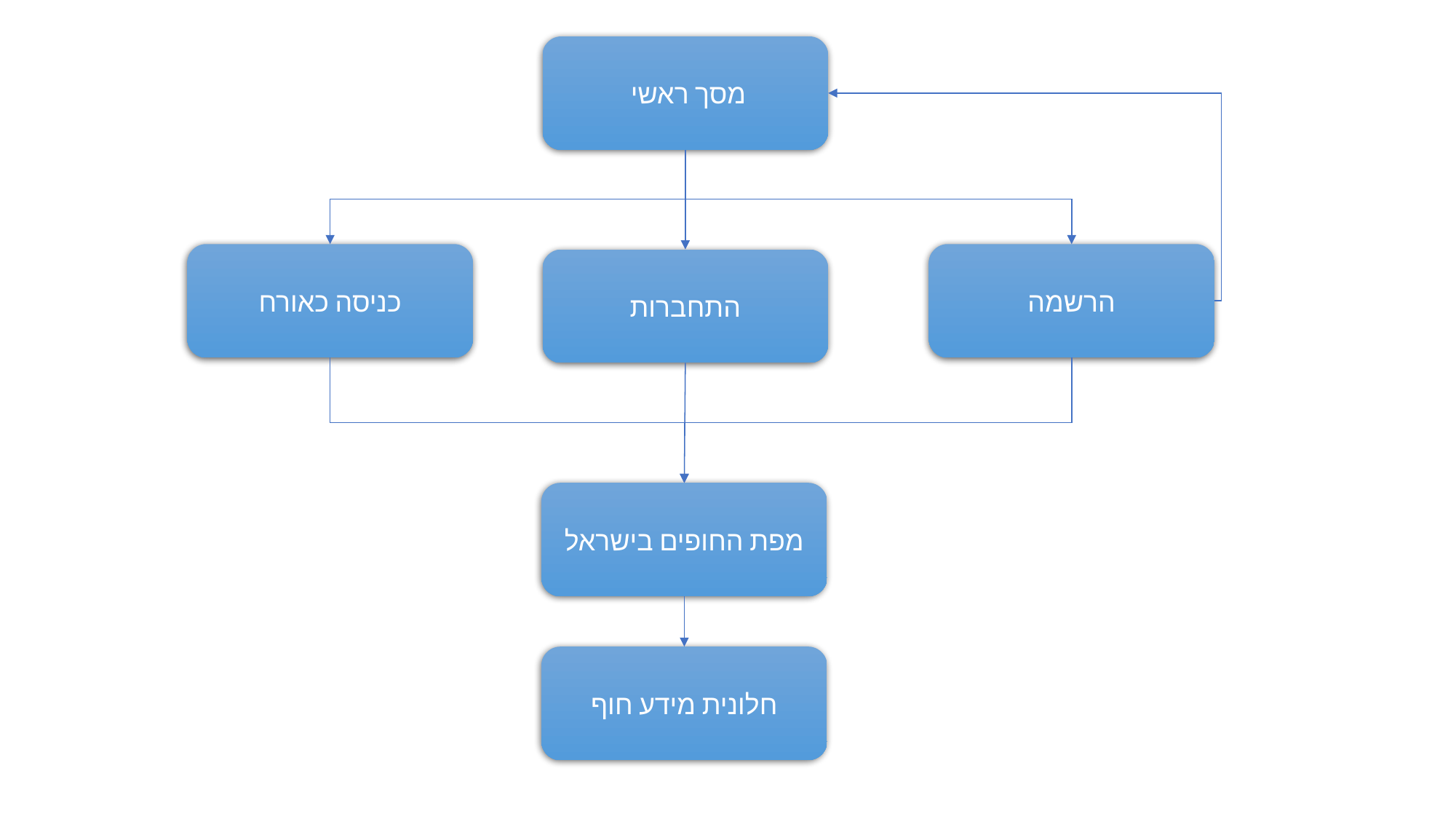

מסך ראשי
הרשמה
כניסה כאורח
התחברות
מפת החופים בישראל
חלונית מידע חוף